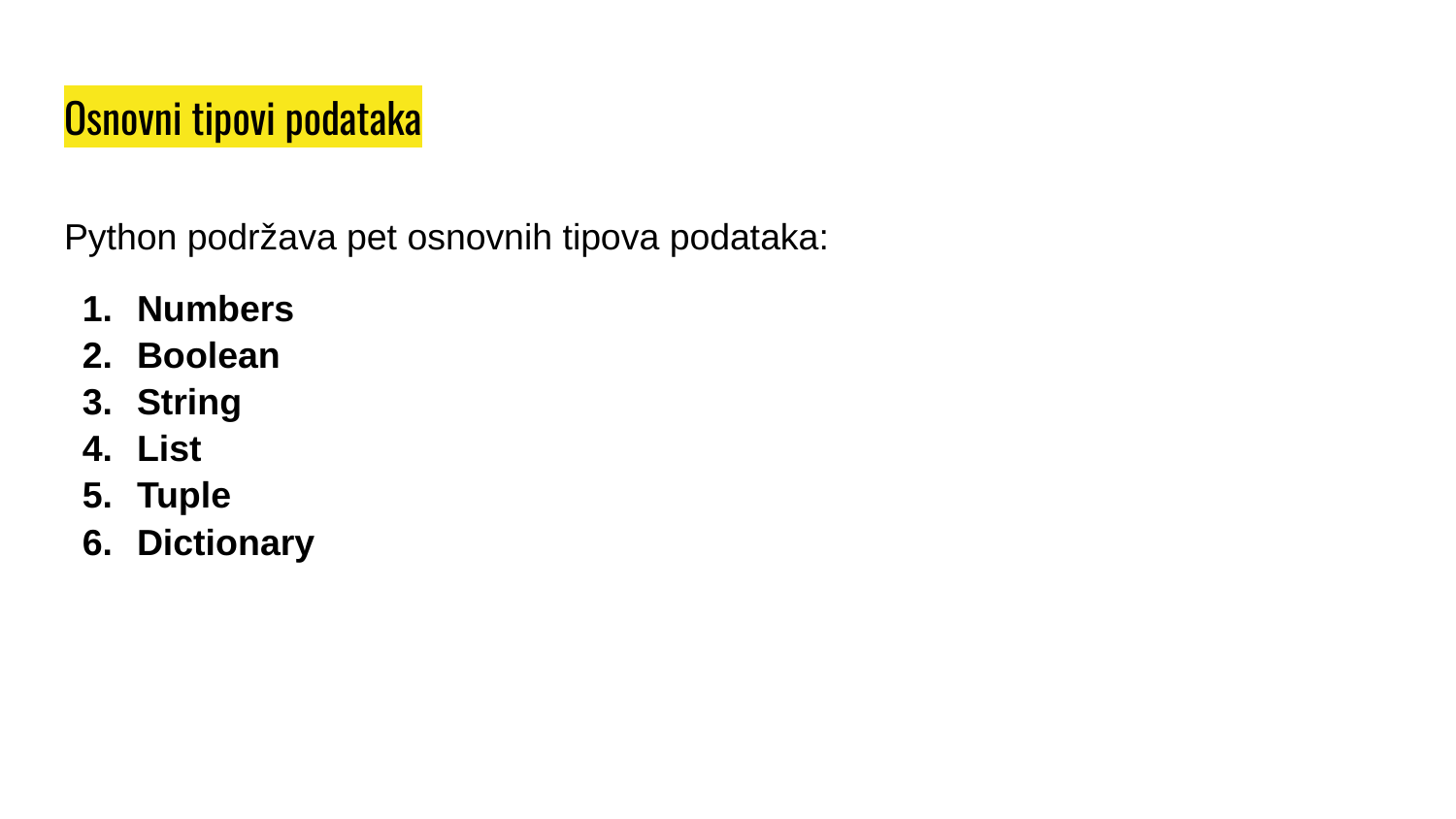

# Osnovni tipovi podataka
Python podržava pet osnovnih tipova podataka:
Numbers
Boolean
String
List
Tuple
Dictionary